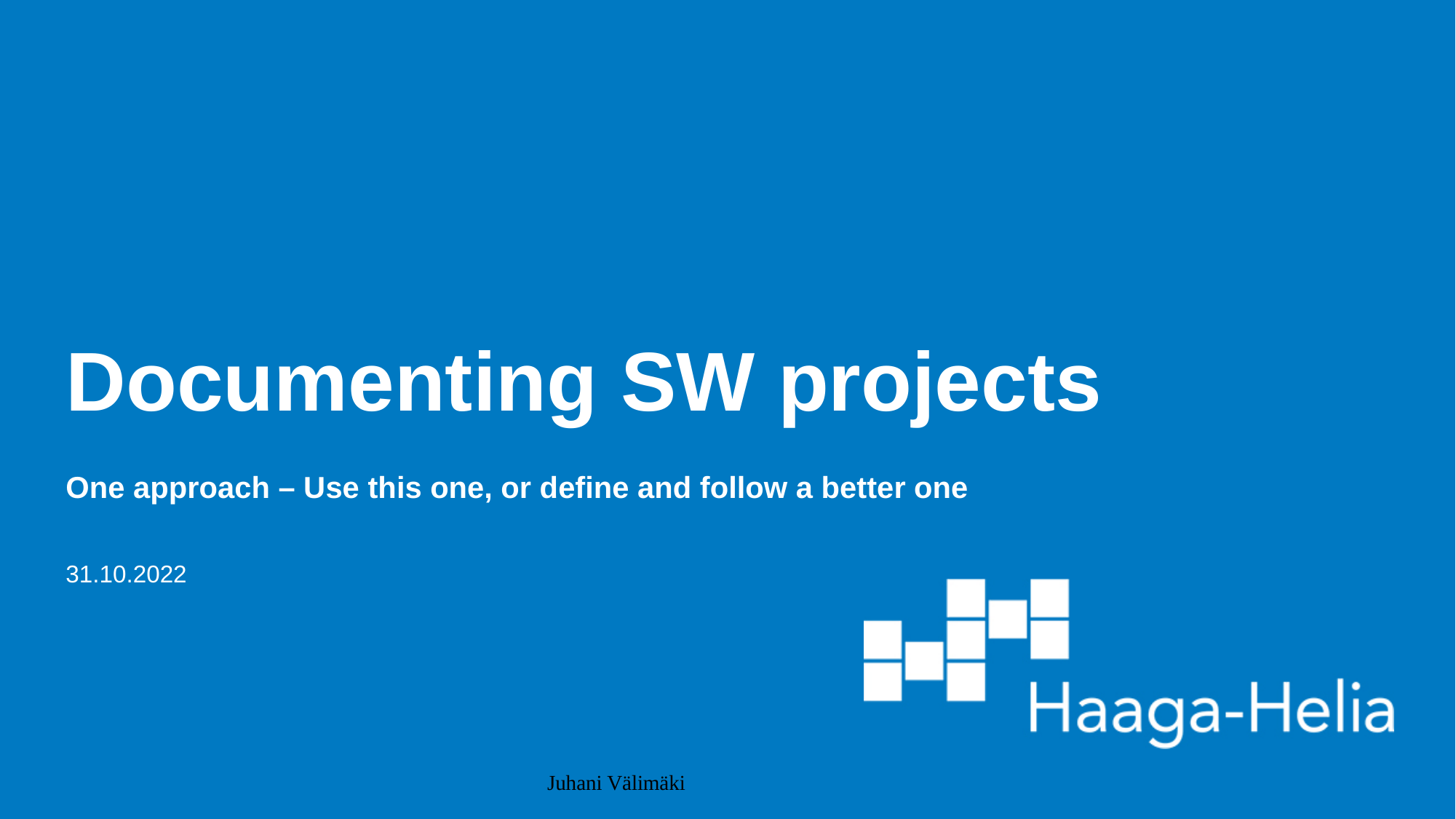

# Documenting SW projects
One approach – Use this one, or define and follow a better one
31.10.2022
Juhani Välimäki